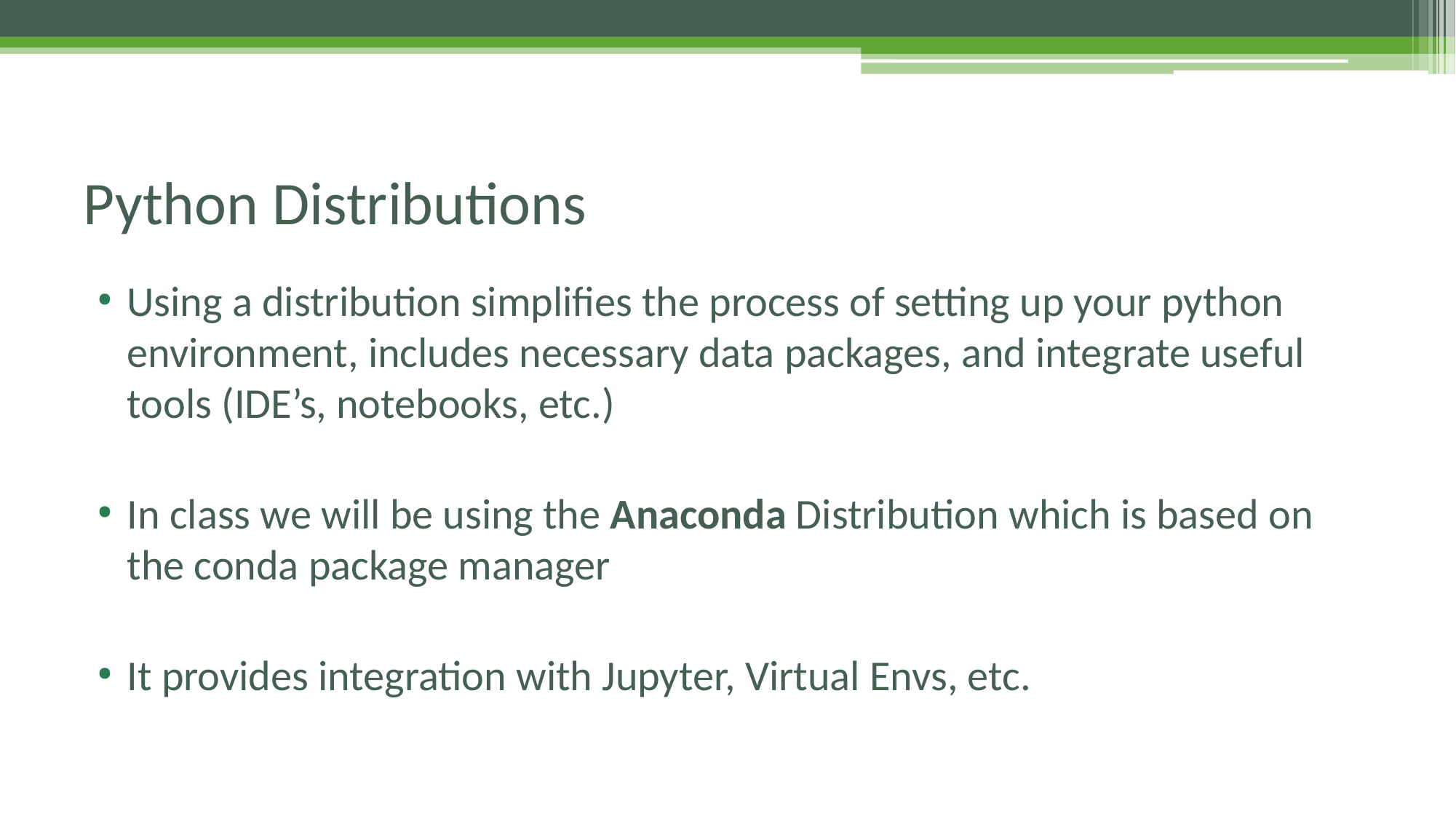

# Python Distributions
Using a distribution simplifies the process of setting up your python environment, includes necessary data packages, and integrate useful tools (IDE’s, notebooks, etc.)

In class we will be using the Anaconda Distribution which is based on the conda package manager

It provides integration with Jupyter, Virtual Envs, etc.